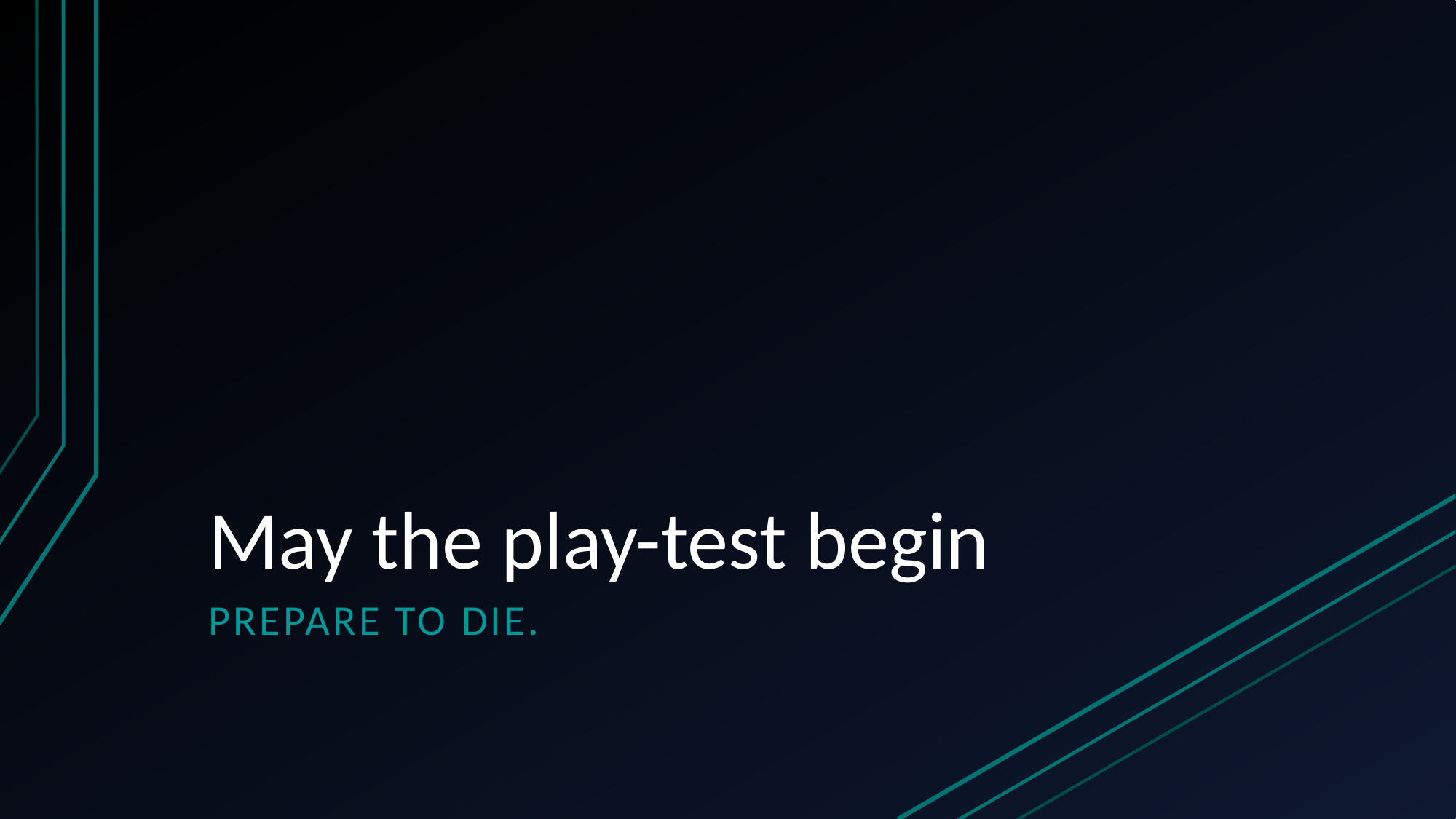

# May the play-test begin
Prepare to die.